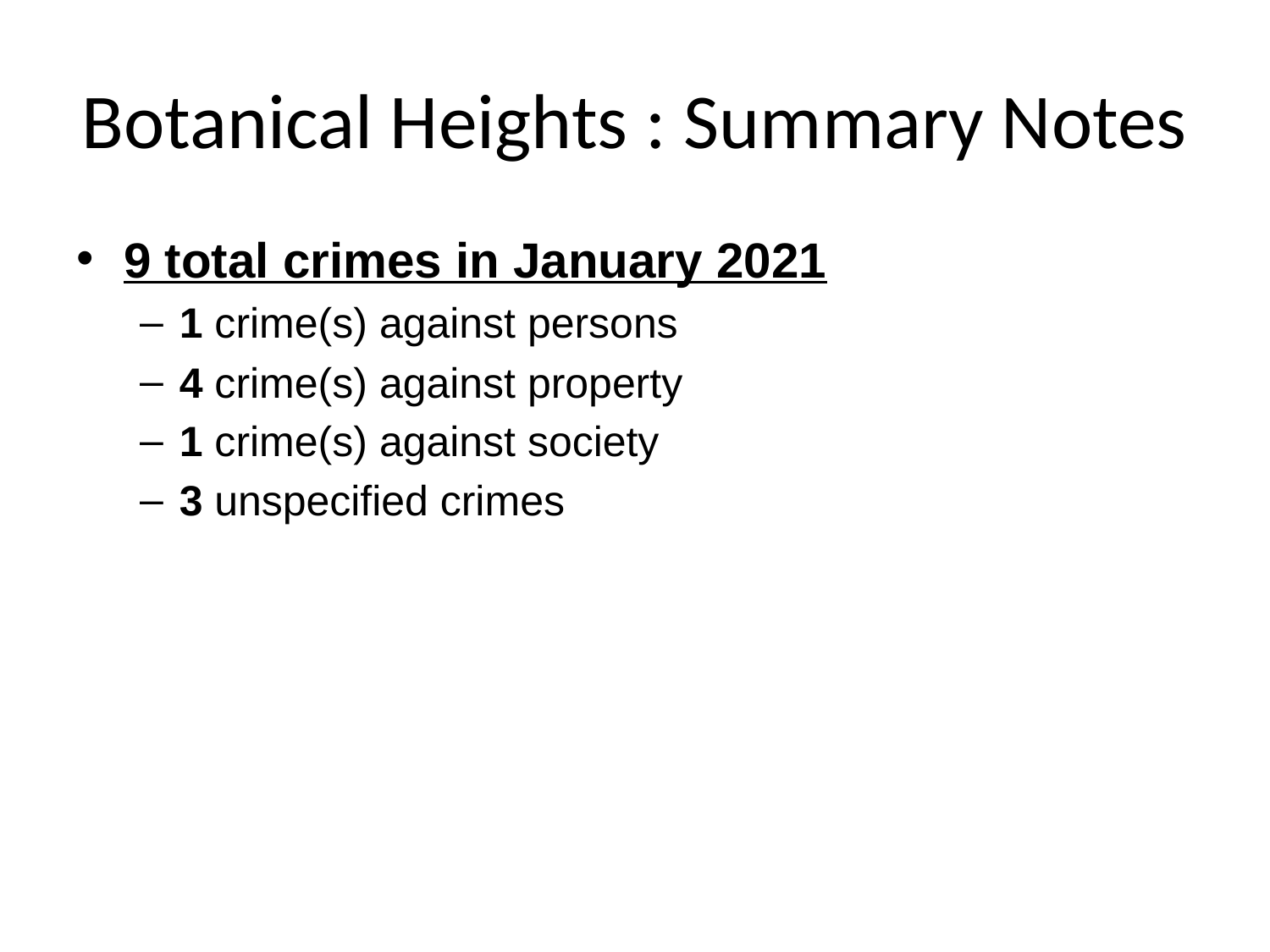

# Botanical Heights : Summary Notes
9 total crimes in January 2021
1 crime(s) against persons
4 crime(s) against property
1 crime(s) against society
3 unspecified crimes